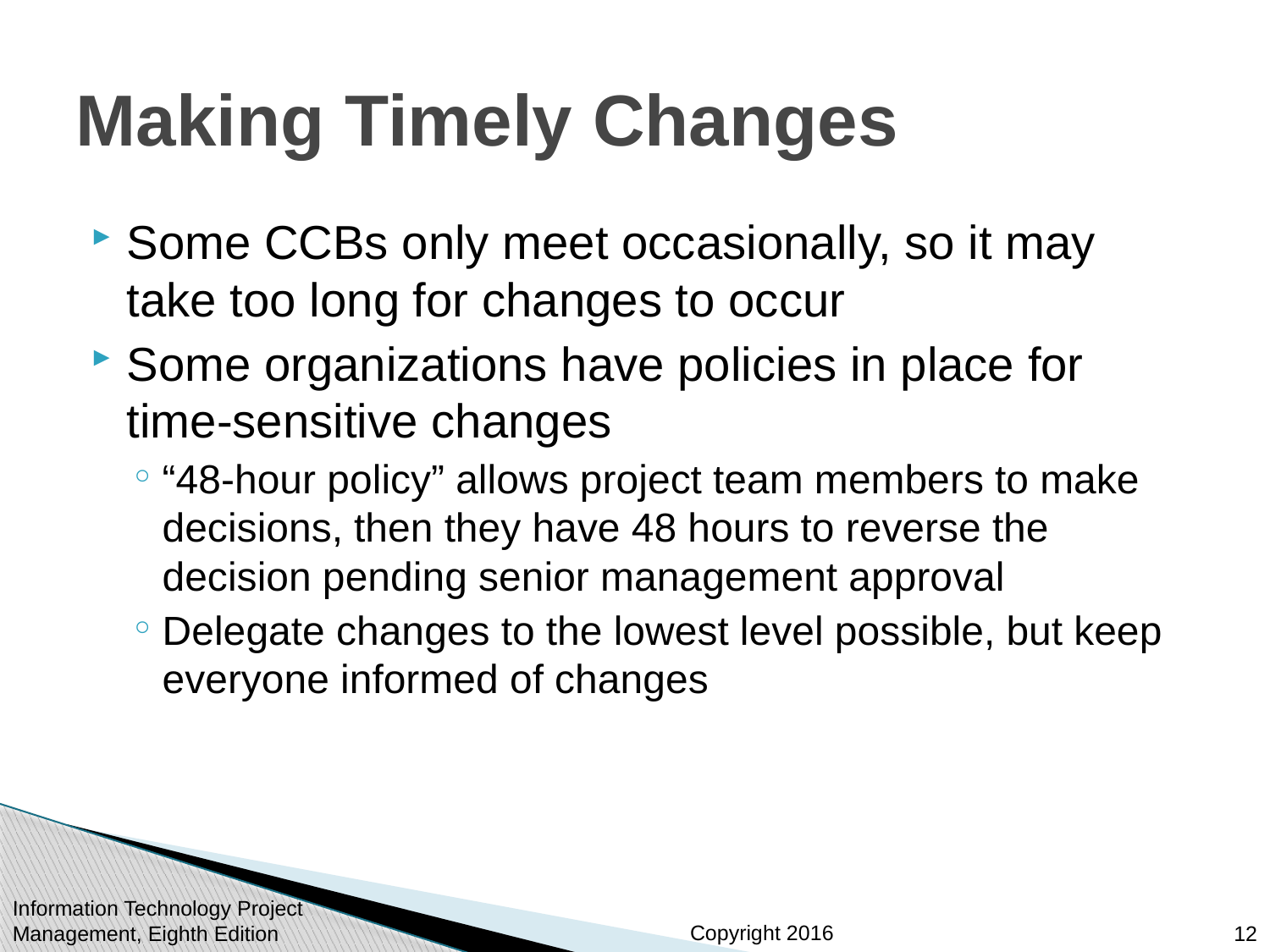

# Making Timely Changes
Some CCBs only meet occasionally, so it may take too long for changes to occur
Some organizations have policies in place for time-sensitive changes
“48-hour policy” allows project team members to make decisions, then they have 48 hours to reverse the decision pending senior management approval
Delegate changes to the lowest level possible, but keep everyone informed of changes
Information Technology Project Management, Eighth Edition
12